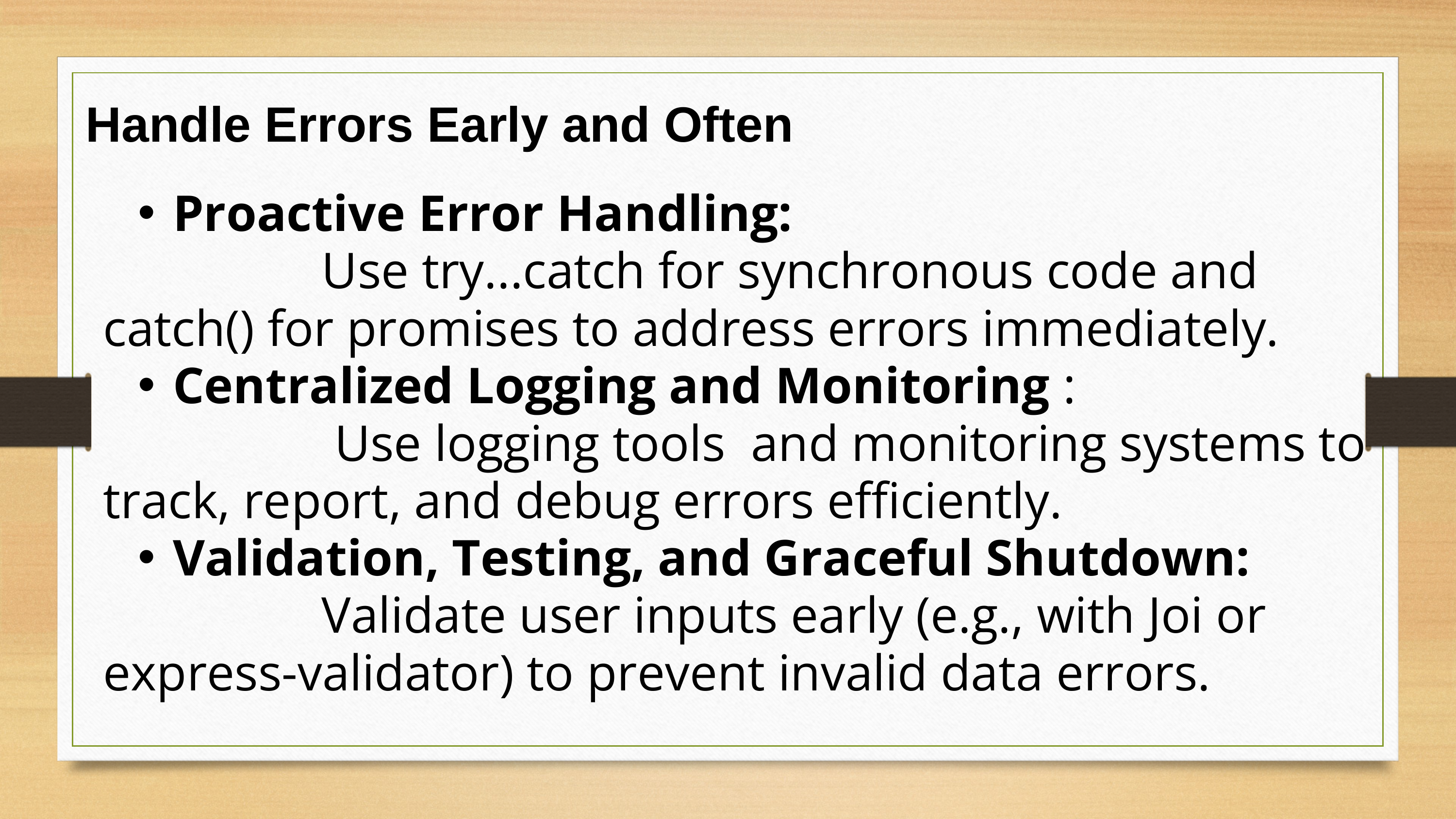

Handle Errors Early and Often
Proactive Error Handling:
                 Use try...catch for synchronous code and catch() for promises to address errors immediately.
Centralized Logging and Monitoring :
                  Use logging tools  and monitoring systems to track, report, and debug errors efficiently.
Validation, Testing, and Graceful Shutdown:
                 Validate user inputs early (e.g., with Joi or express-validator) to prevent invalid data errors.